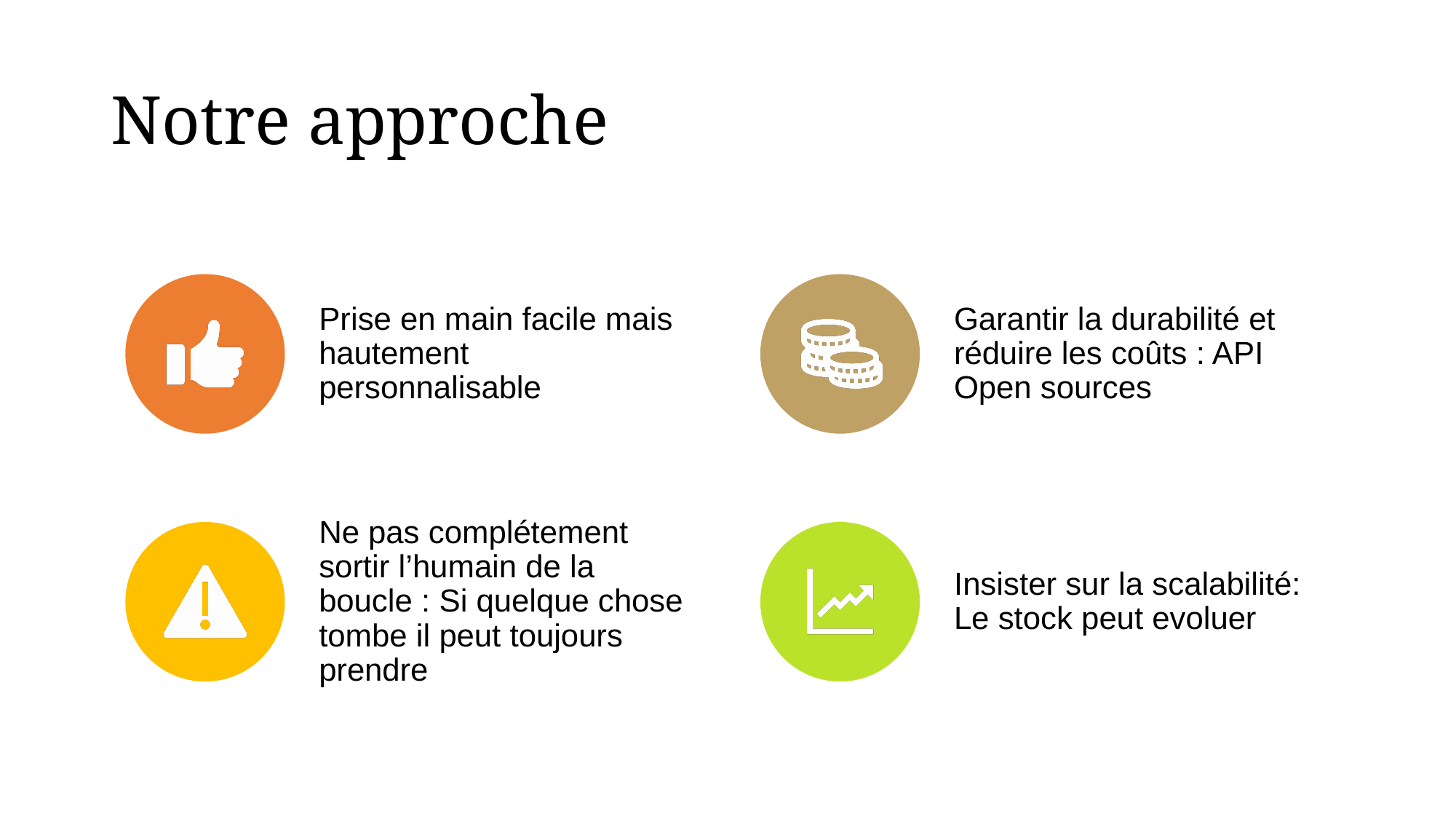

# Notre approche
Prise en main facile mais hautement personnalisable
Garantir la durabilité et réduire les coûts : API Open sources
Ne pas complétement sortir l’humain de la boucle : Si quelque chose tombe il peut toujours prendre
Insister sur la scalabilité: Le stock peut evoluer